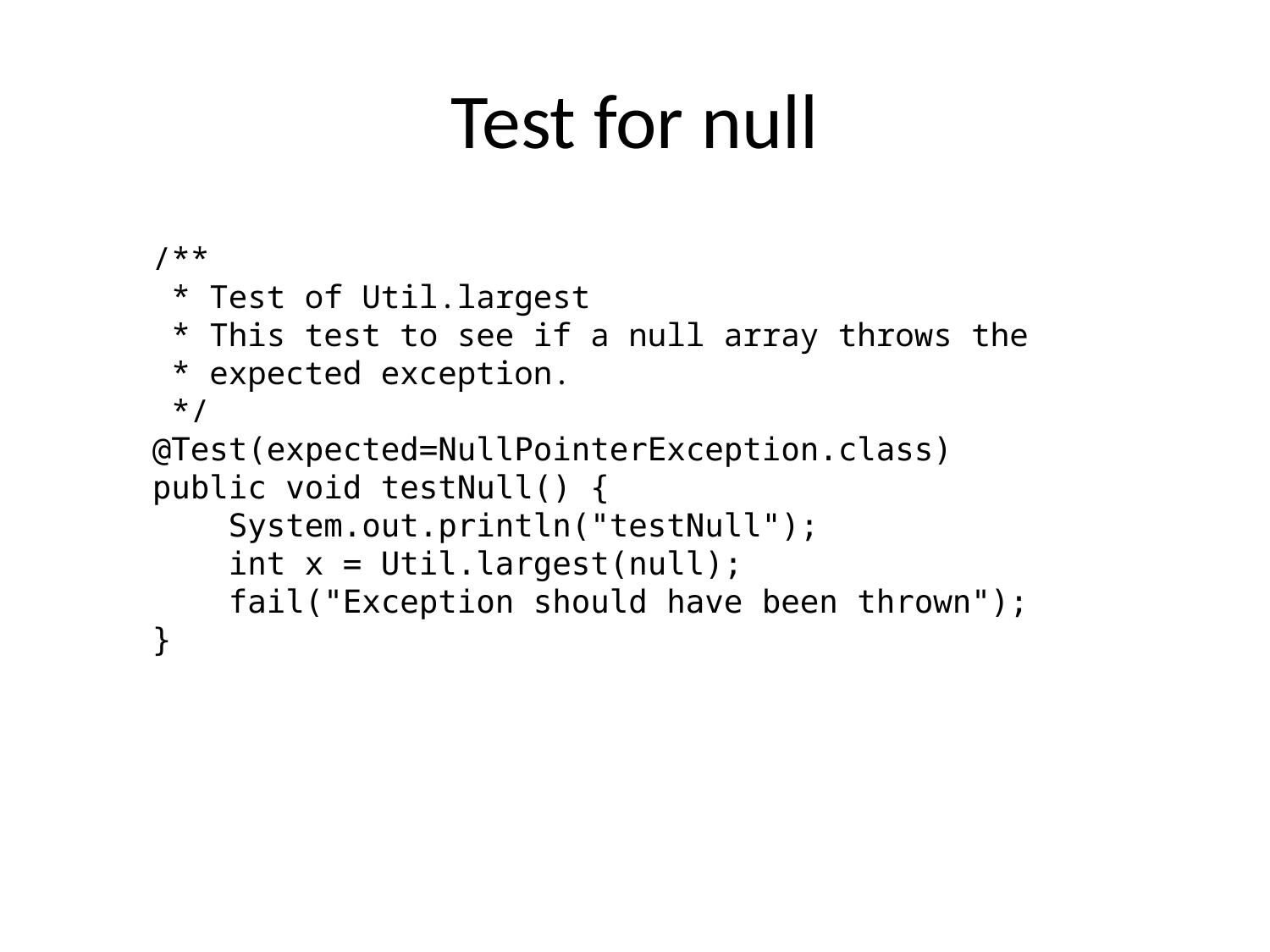

# Test for null
    /**
     * Test of Util.largest
     * This test to see if a null array throws the
     * expected exception.
     */
    @Test(expected=NullPointerException.class)
    public void testNull() {
        System.out.println("testNull");
        int x = Util.largest(null);
        fail("Exception should have been thrown");
    }